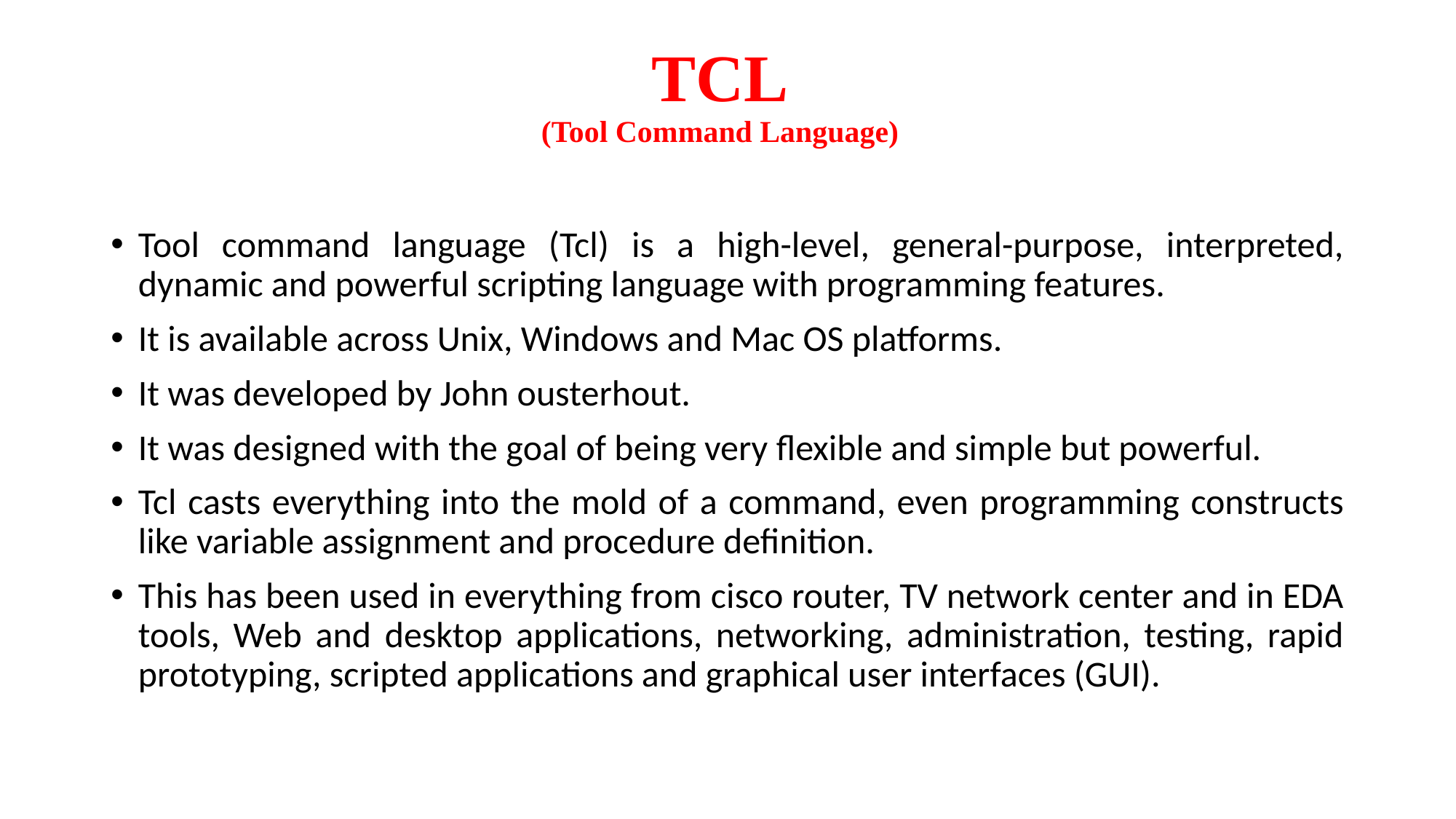

# TCL (Tool Command Language)
Tool command language (Tcl) is a high-level, general-purpose, interpreted, dynamic and powerful scripting language with programming features.
It is available across Unix, Windows and Mac OS platforms.
It was developed by John ousterhout.
It was designed with the goal of being very flexible and simple but powerful.
Tcl casts everything into the mold of a command, even programming constructs like variable assignment and procedure definition.
This has been used in everything from cisco router, TV network center and in EDA tools, Web and desktop applications, networking, administration, testing, rapid prototyping, scripted applications and graphical user interfaces (GUI).